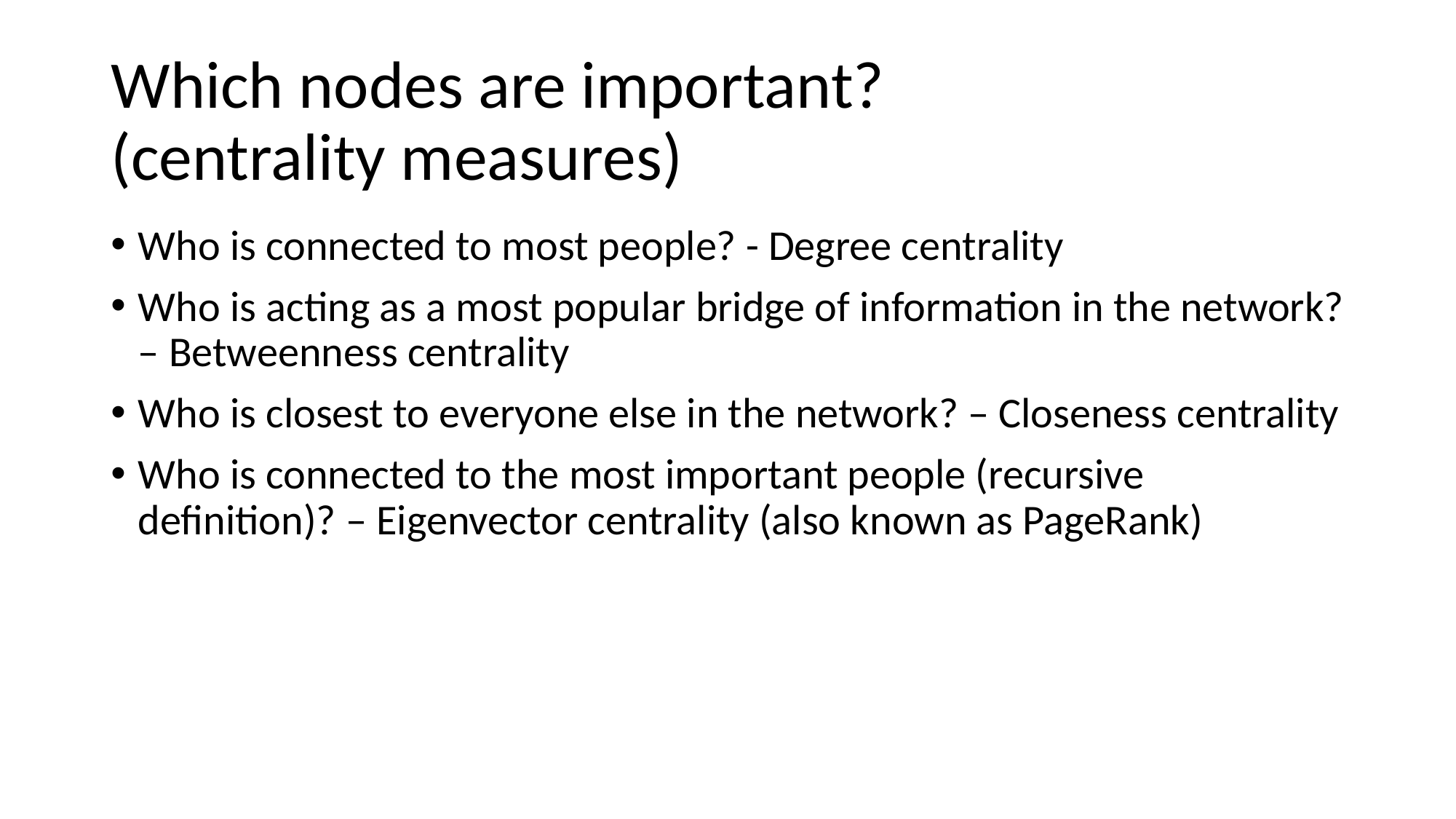

# Which nodes are important? (centrality measures)
Who is connected to most people? - Degree centrality
Who is acting as a most popular bridge of information in the network? – Betweenness centrality
Who is closest to everyone else in the network? – Closeness centrality
Who is connected to the most important people (recursive definition)? – Eigenvector centrality (also known as PageRank)